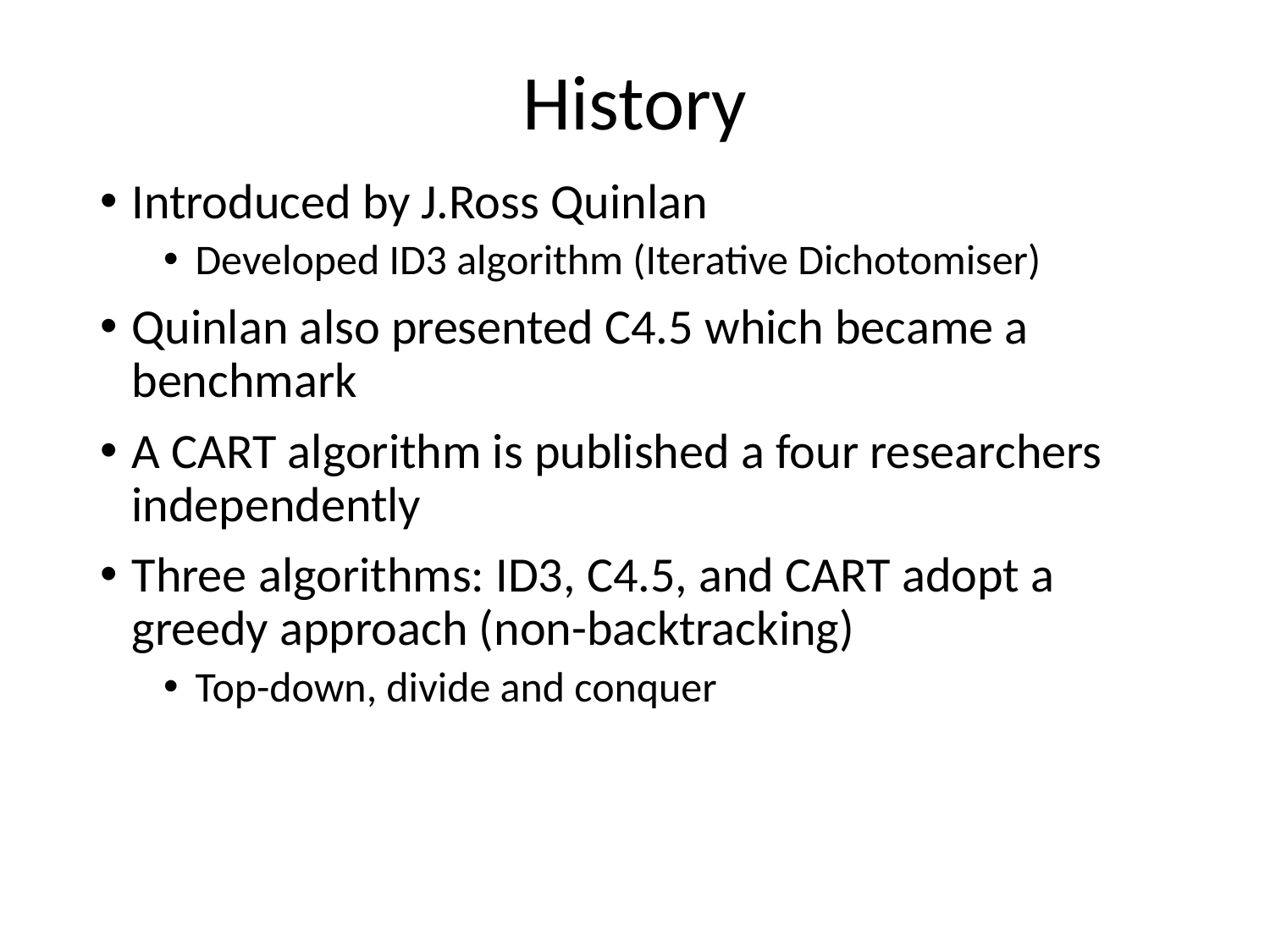

# History
Introduced by J.Ross Quinlan
Developed ID3 algorithm (Iterative Dichotomiser)
Quinlan also presented C4.5 which became a benchmark
A CART algorithm is published a four researchers independently
Three algorithms: ID3, C4.5, and CART adopt a greedy approach (non-backtracking)
Top-down, divide and conquer